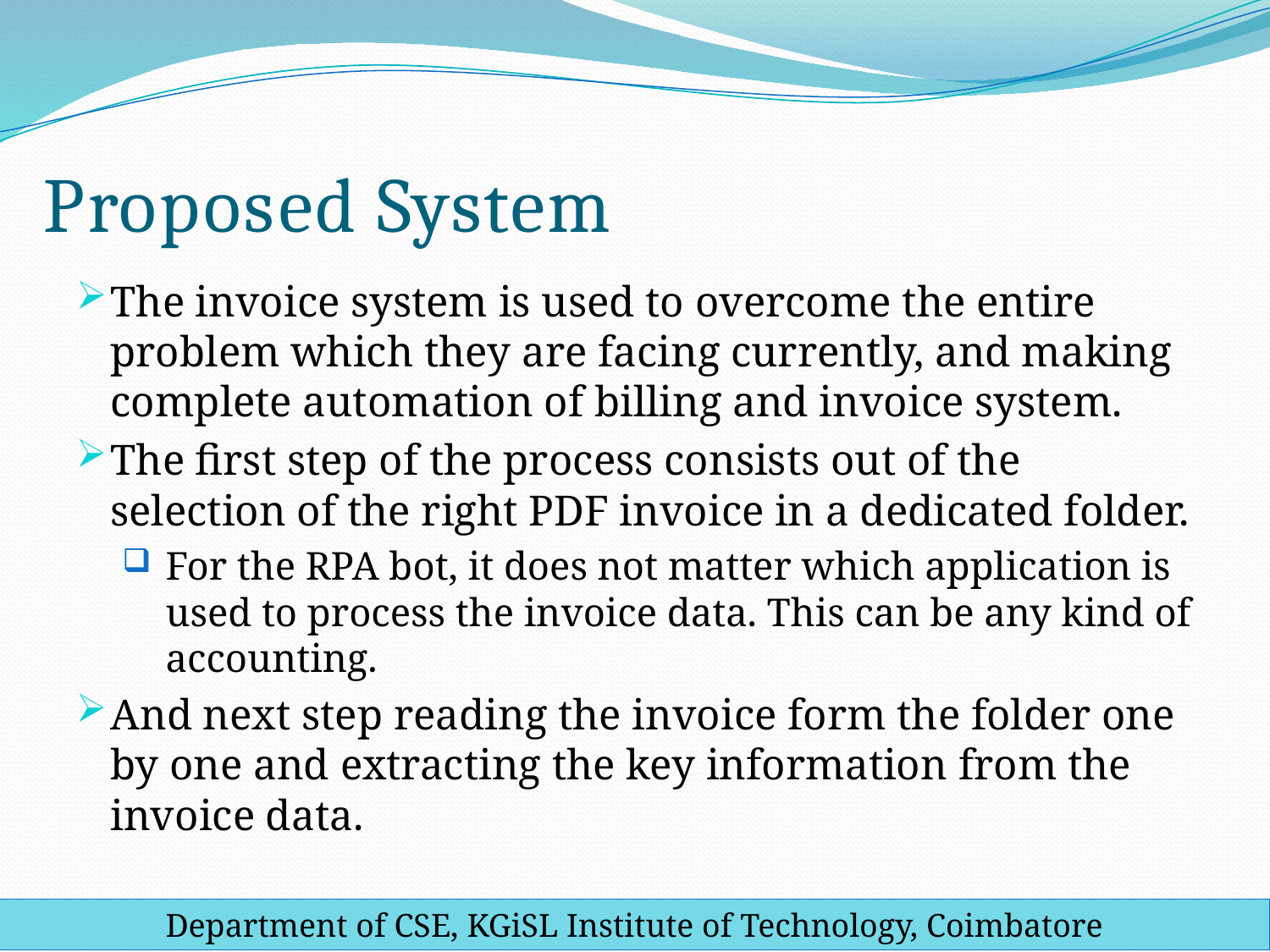

# Proposed System
The invoice system is used to overcome the entire problem which they are facing currently, and making complete automation of billing and invoice system.
The first step of the process consists out of the selection of the right PDF invoice in a dedicated folder.
For the RPA bot, it does not matter which application is used to process the invoice data. This can be any kind of accounting.
And next step reading the invoice form the folder one by one and extracting the key information from the invoice data.

Department of CSE, KGiSL Institute of Technology, Coimbatore